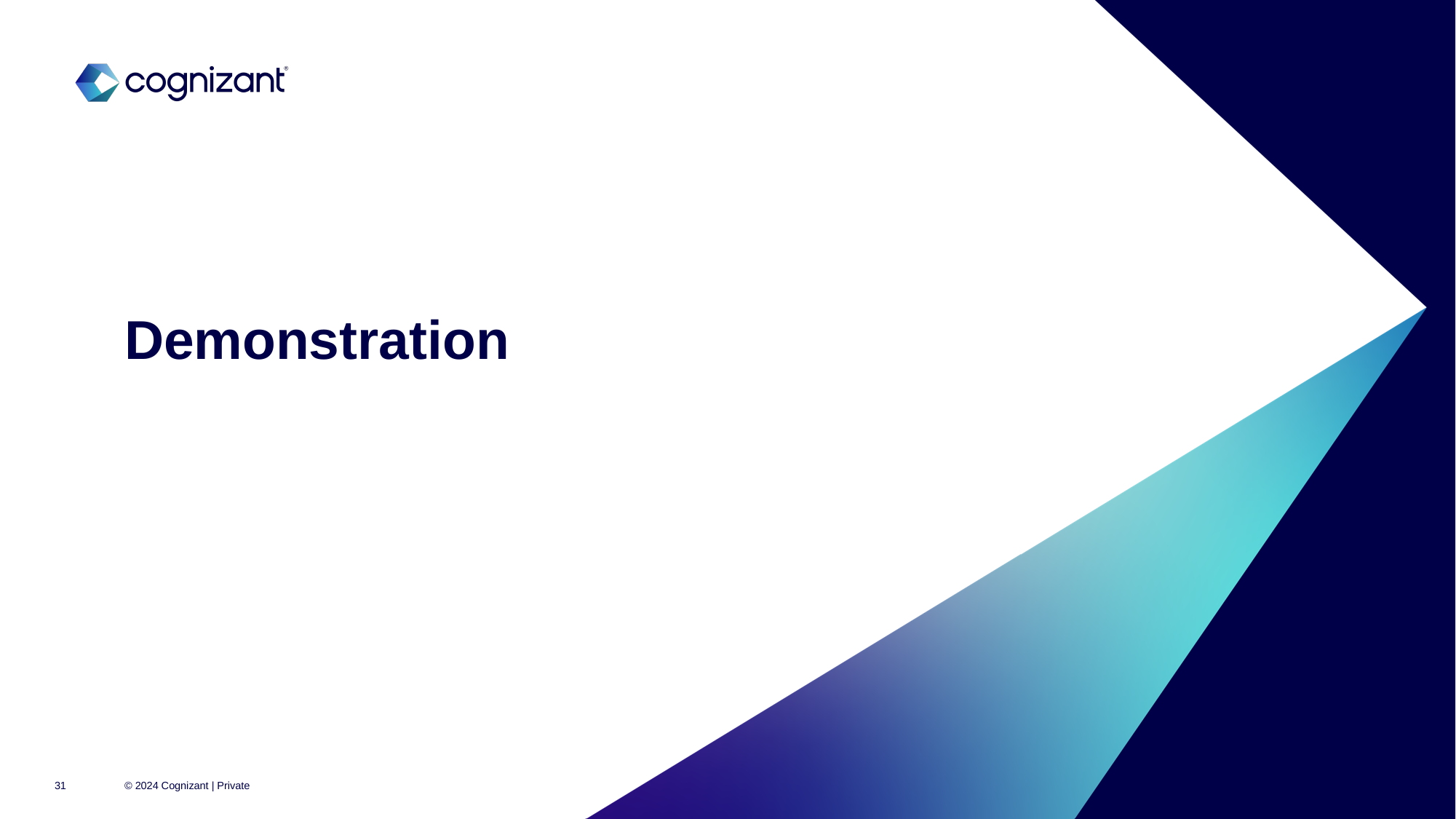

# Demonstration

© 2024 Cognizant | Private
31